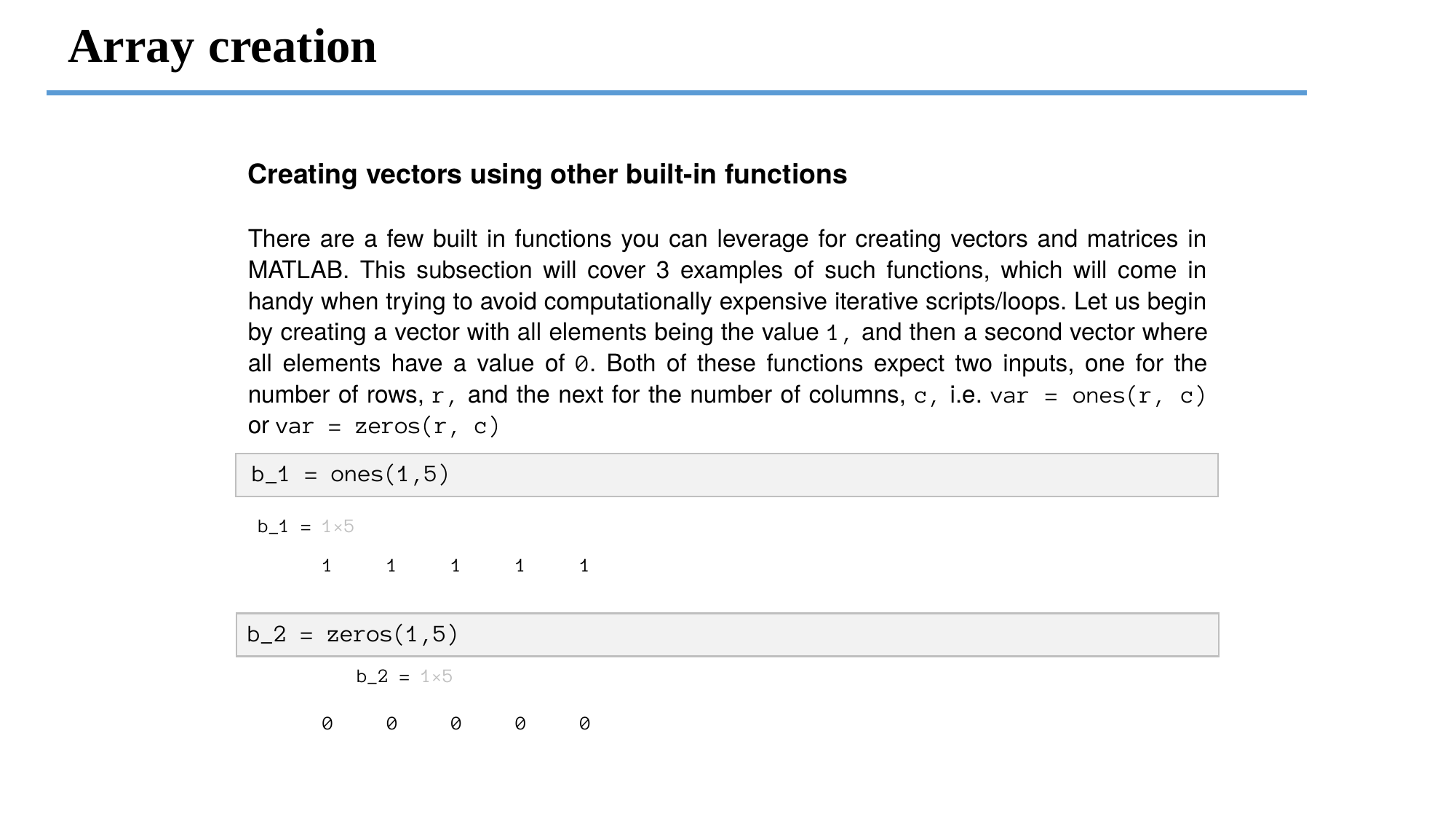

# Array creation
Creating vectors using other built-in functions
There are a few built in functions you can leverage for creating vectors and matrices in MATLAB. This subsection will cover 3 examples of such functions, which will come in handy when trying to avoid computationally expensive iterative scripts/loops. Let us begin by creating a vector with all elements being the value 1, and then a second vector where all elements have a value of 0. Both of these functions expect two inputs, one for the number of rows, r, and the next for the number of columns, c, i.e. var = ones(r, c) or var = zeros(r, c)
b_1 = ones(1,5)
b_1 = 1×5
    1     1     1     1     1

b_2 = zeros(1,5)
	b_2 = 1×5

       0     0     0     0     0